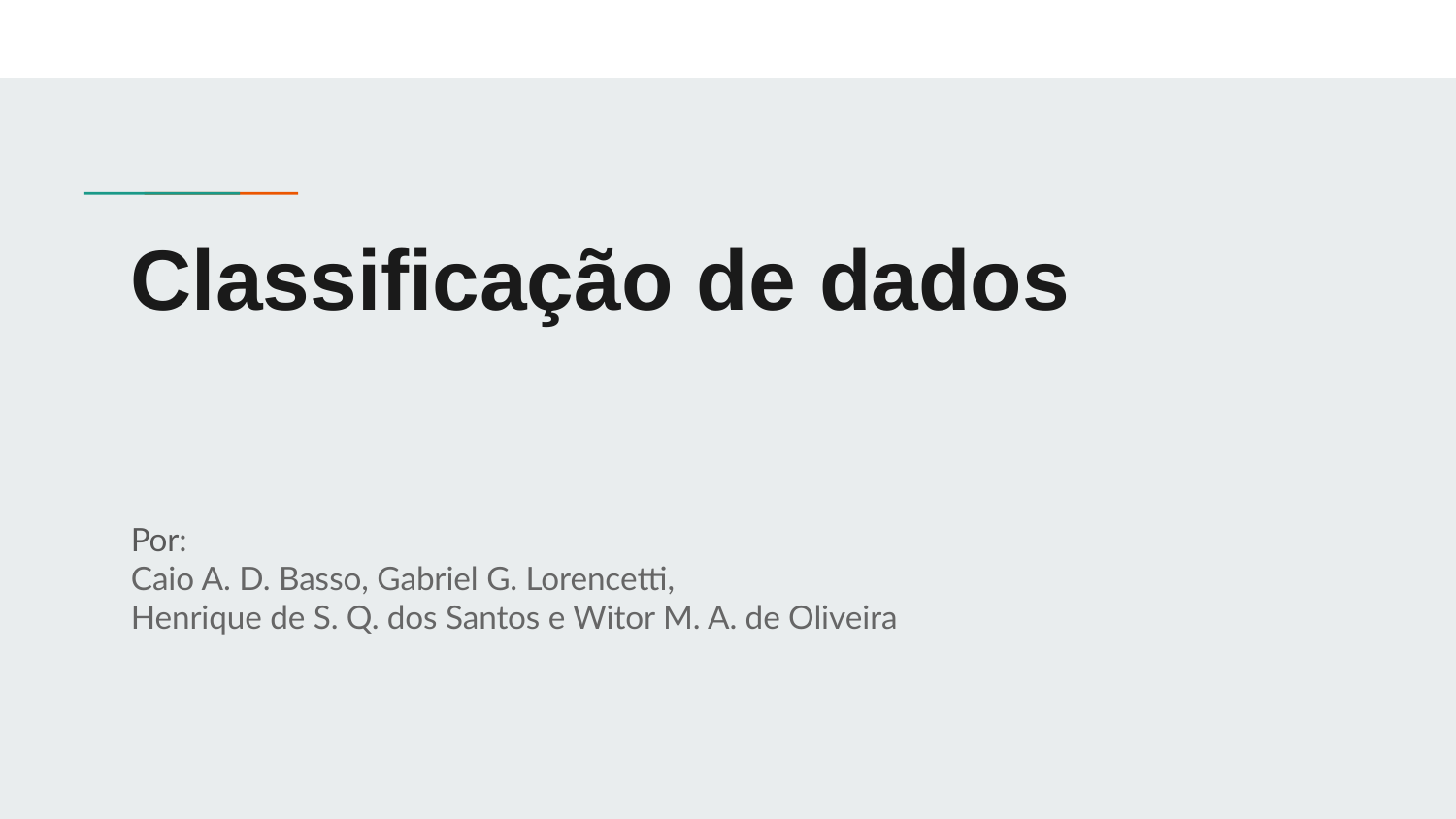

# Classificação de dados
Por:
Caio A. D. Basso, Gabriel G. Lorencetti,
Henrique de S. Q. dos Santos e Witor M. A. de Oliveira